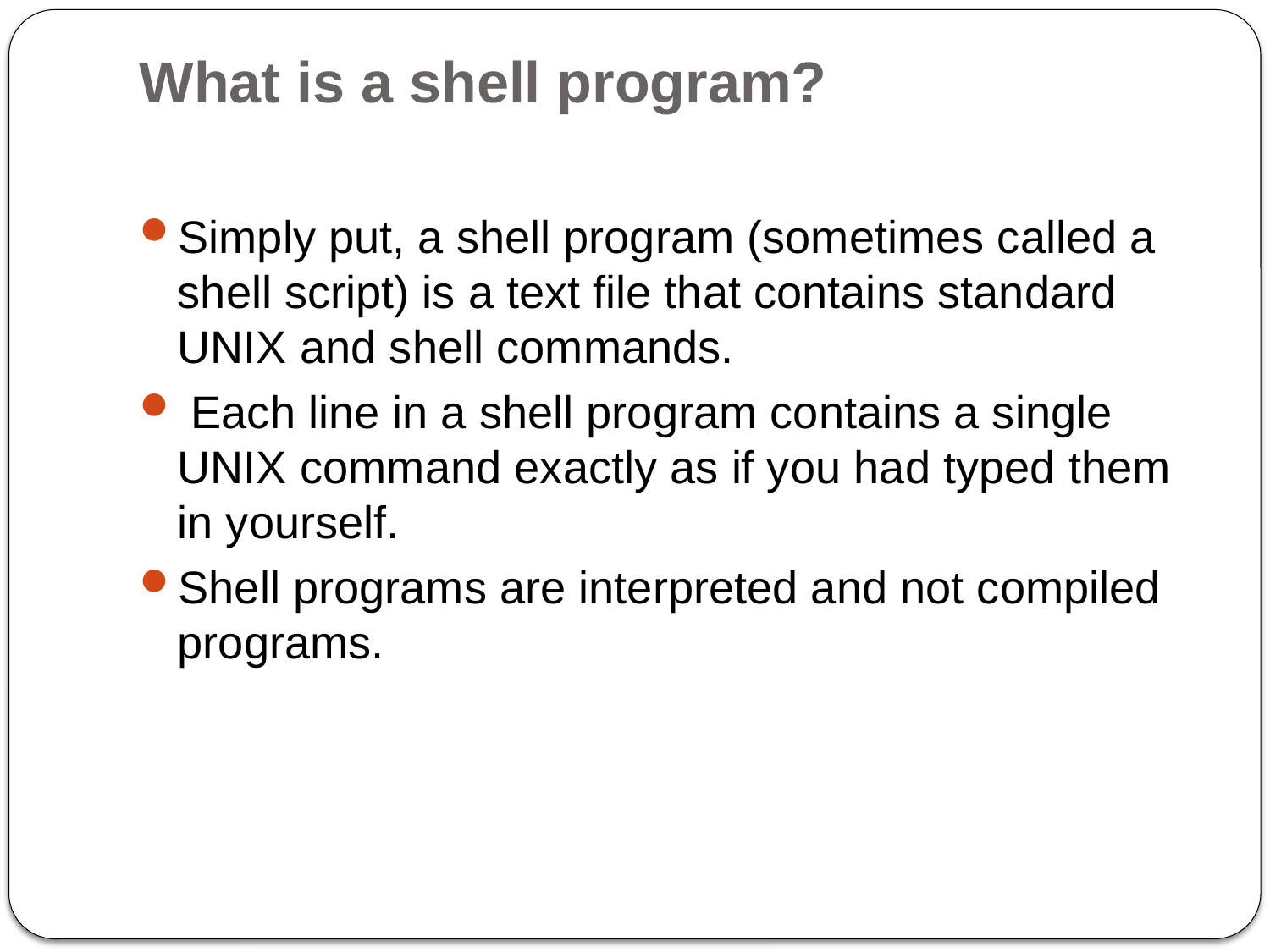

# What is a shell program?
Simply put, a shell program (sometimes called a shell script) is a text file that contains standard UNIX and shell commands.
 Each line in a shell program contains a single UNIX command exactly as if you had typed them in yourself.
Shell programs are interpreted and not compiled programs.